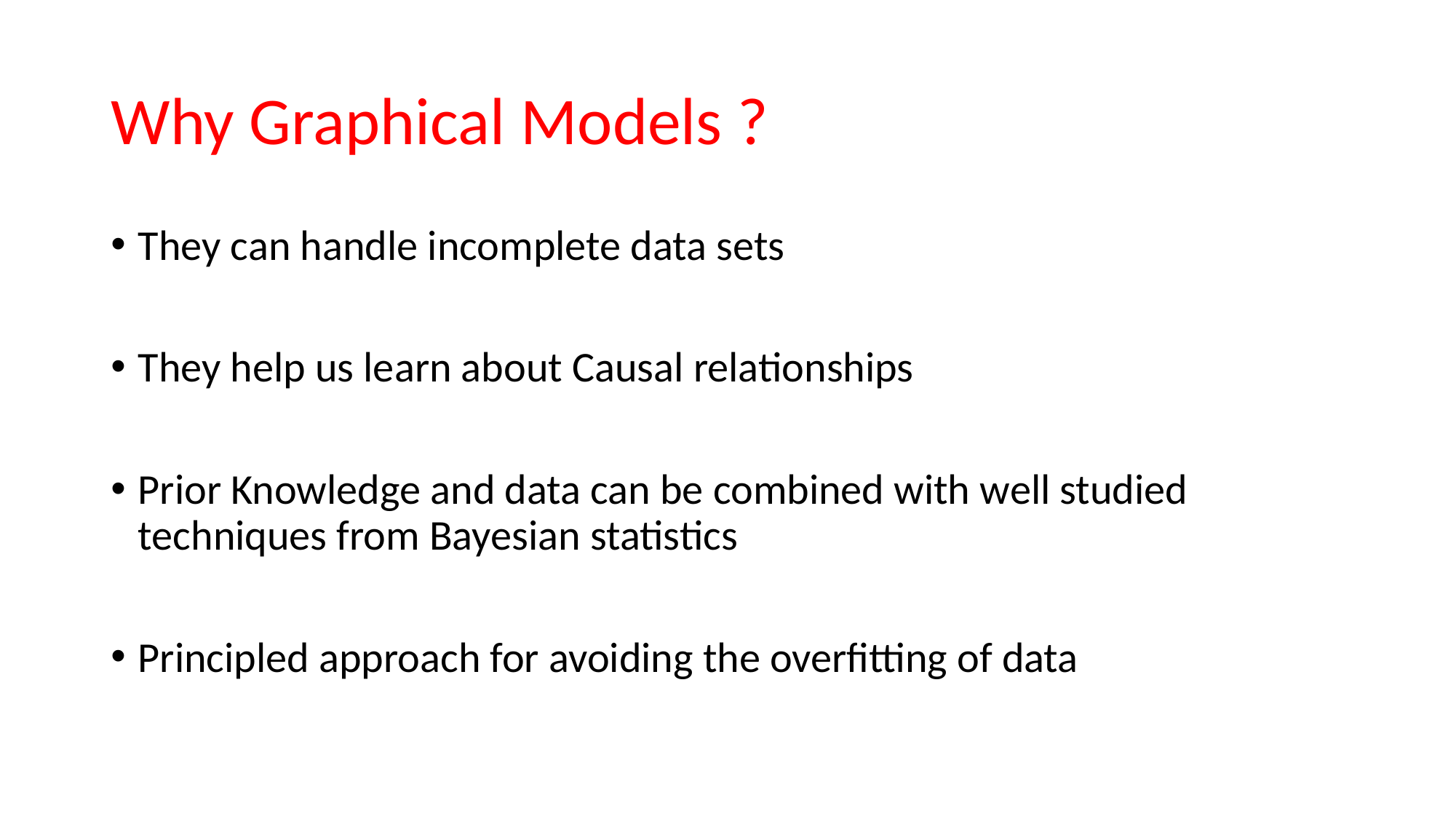

# Why Graphical Models ?
They can handle incomplete data sets

They help us learn about Causal relationships

Prior Knowledge and data can be combined with well studied techniques from Bayesian statistics

Principled approach for avoiding the overfitting of data